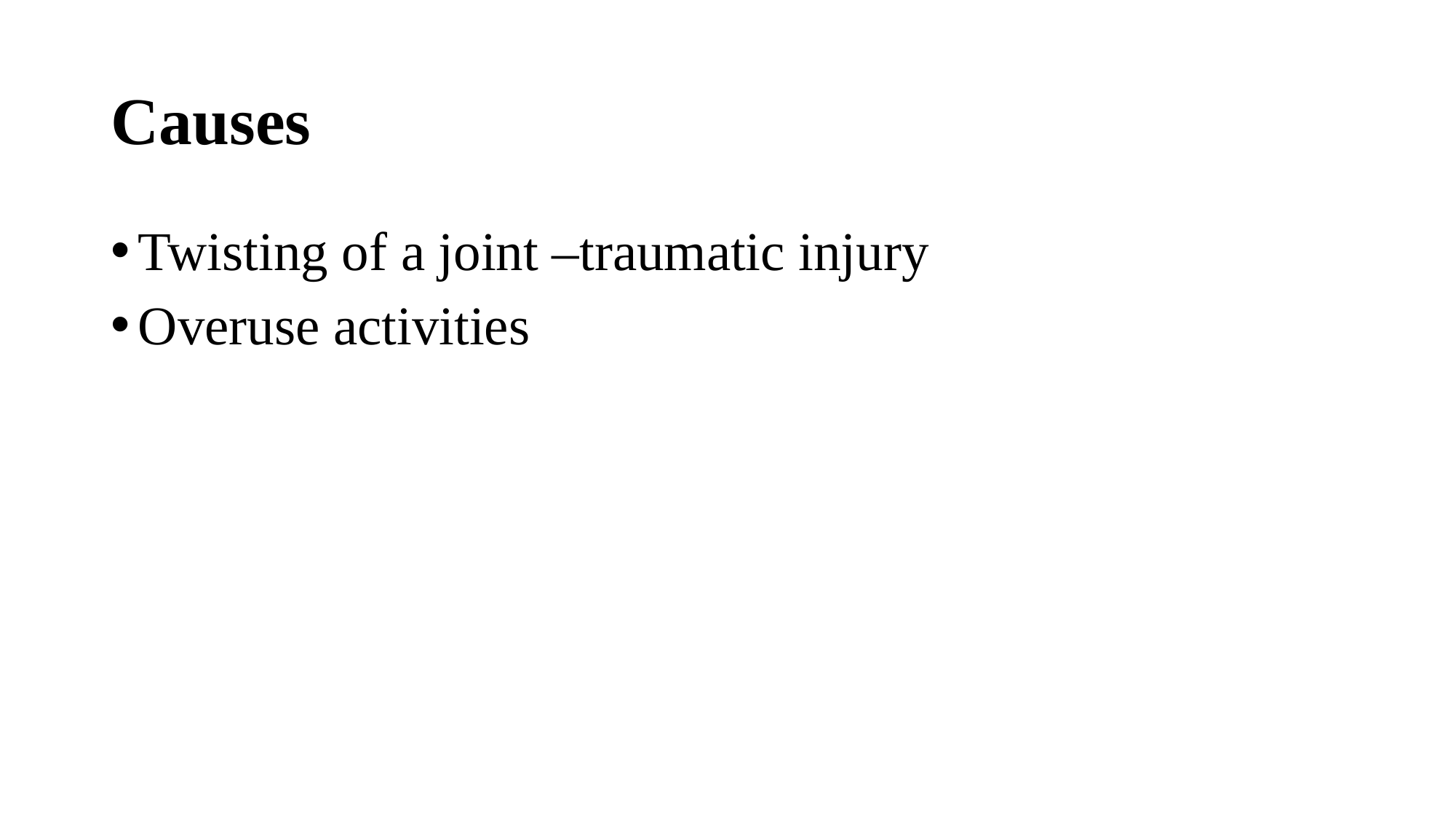

# Causes
Twisting of a joint –traumatic injury
Overuse activities